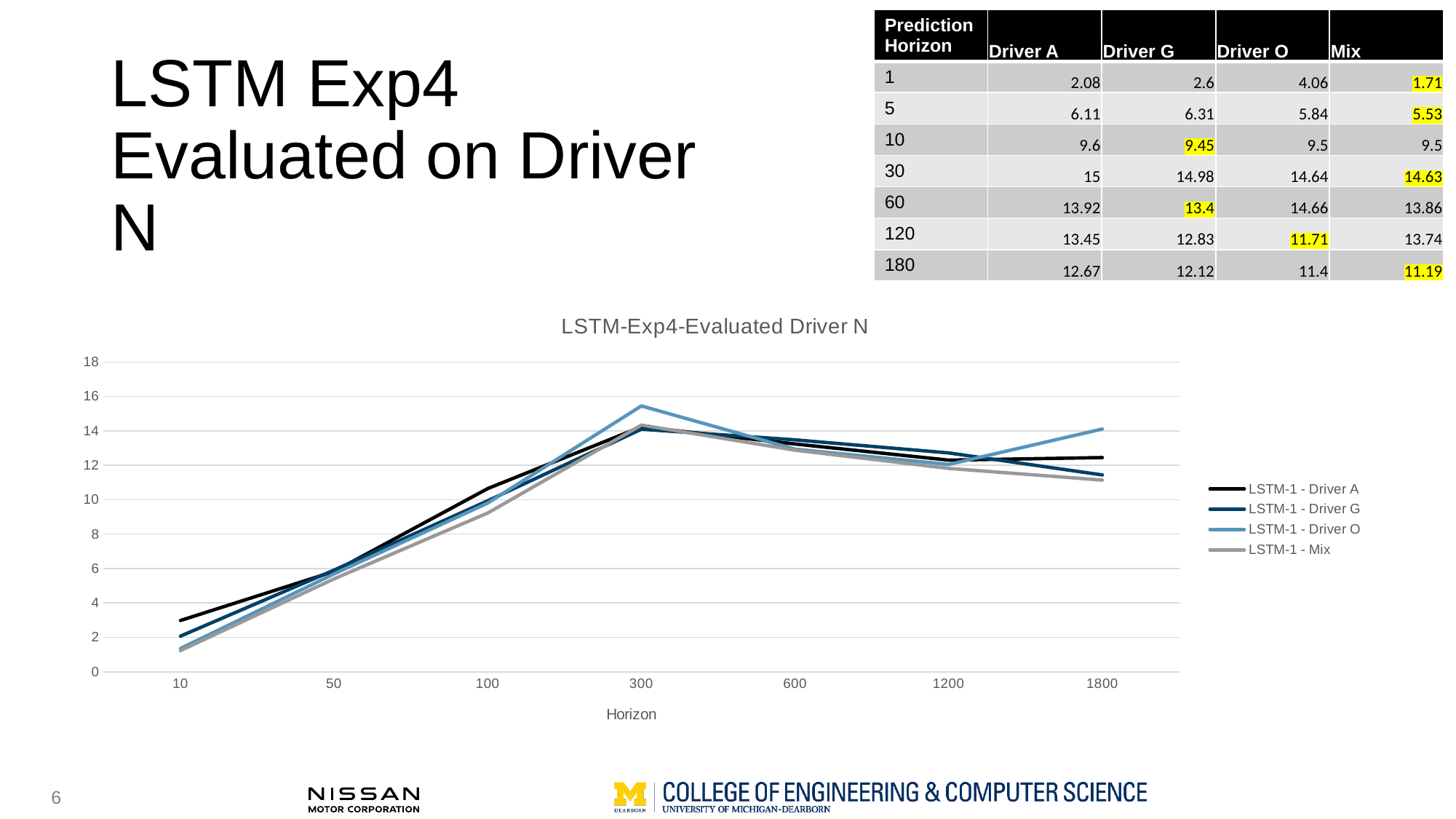

#
| Prediction Horizon | Driver A | Driver G | Driver O | Mix |
| --- | --- | --- | --- | --- |
| 1 | 2.08 | 2.6 | 4.06 | 1.71 |
| 5 | 6.11 | 6.31 | 5.84 | 5.53 |
| 10 | 9.6 | 9.45 | 9.5 | 9.5 |
| 30 | 15 | 14.98 | 14.64 | 14.63 |
| 60 | 13.92 | 13.4 | 14.66 | 13.86 |
| 120 | 13.45 | 12.83 | 11.71 | 13.74 |
| 180 | 12.67 | 12.12 | 11.4 | 11.19 |
LSTM Exp4 Evaluated on Driver N

### Chart: LSTM-Exp4-Evaluated Driver N

| Category | LSTM-1 - Driver A | LSTM-1 - Driver G | LSTM-1 - Driver O | LSTM-1 - Mix |
|---|---|---|---|---|
| 10 | 2.98 | 2.07 | 1.35 | 1.23 |
| 50 | 5.83 | 5.91 | 5.69 | 5.4 |
| 100 | 10.65 | 9.94 | 9.81 | 9.23 |
| 300 | 14.24 | 14.1 | 15.45 | 14.34 |
| 600 | 13.24 | 13.48 | 12.94 | 12.88 |
| 1200 | 12.3 | 12.72 | 12.05 | 11.82 |
| 1800 | 12.45 | 11.44 | 14.11 | 11.14 |